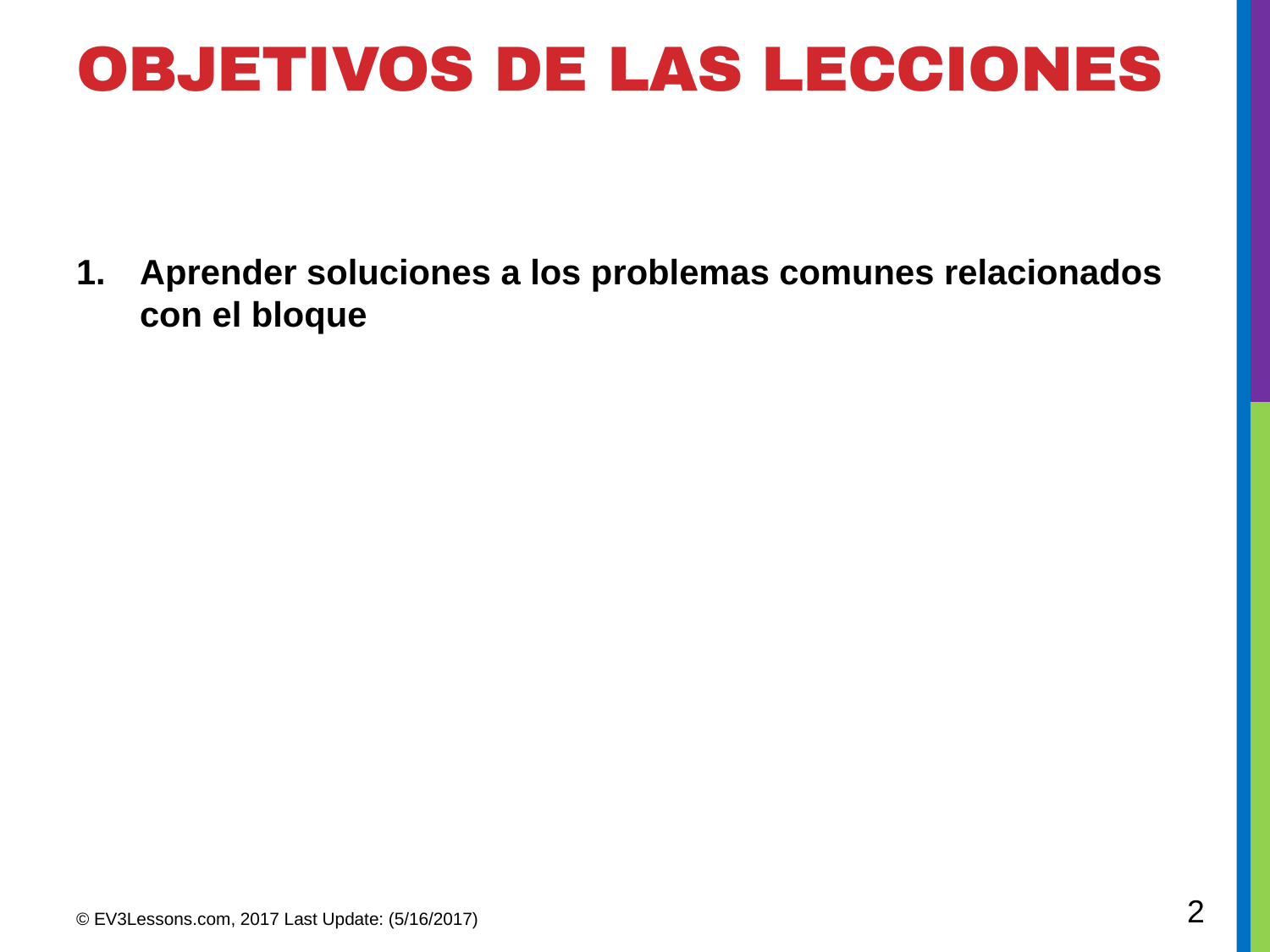

# Objetivos de las Lecciones
Aprender soluciones a los problemas comunes relacionados con el bloque
2
© EV3Lessons.com, 2017 Last Update: (5/16/2017)